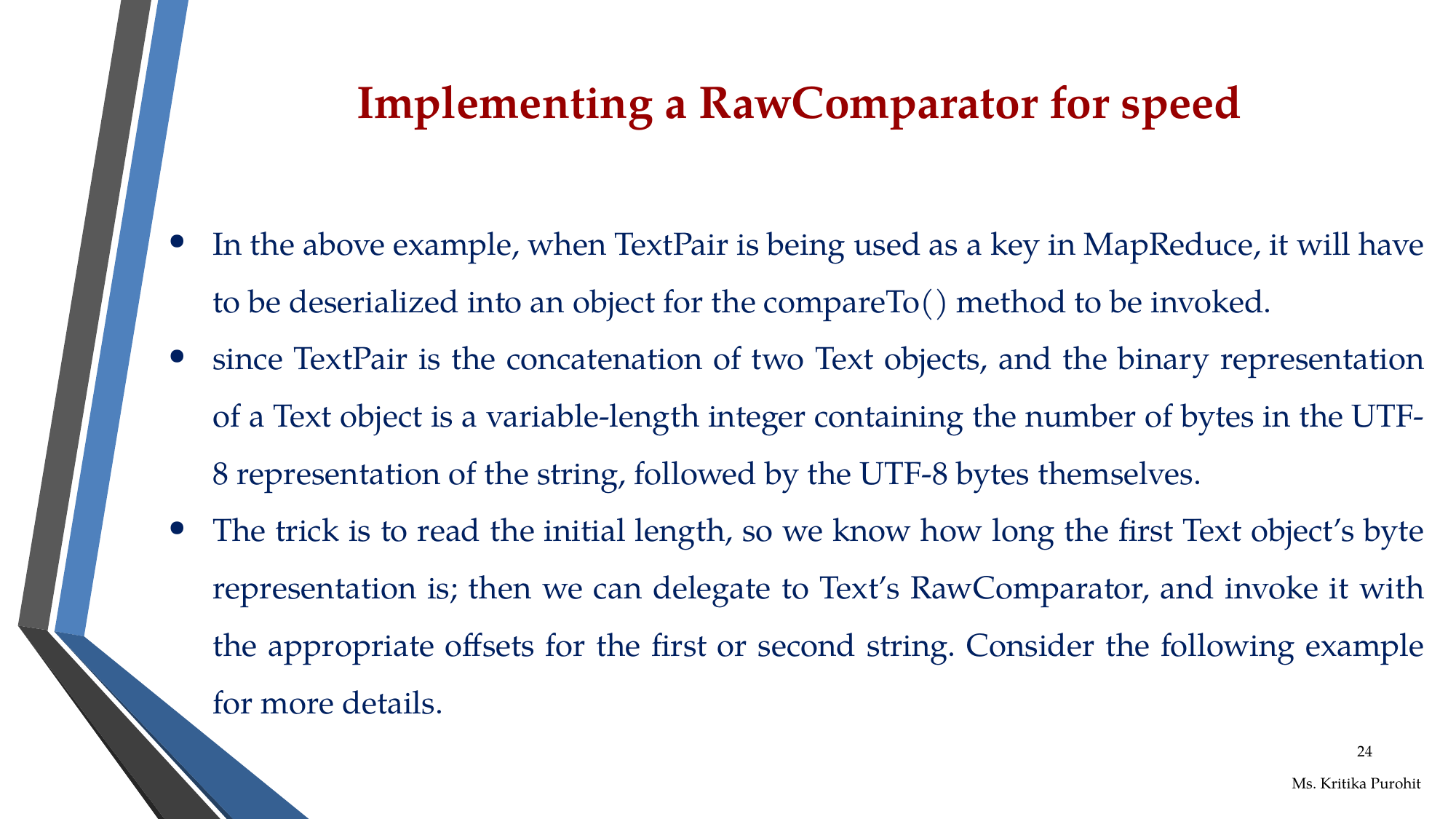

# Implementing a RawComparator for speed
In the above example, when TextPair is being used as a key in MapReduce, it will have to be deserialized into an object for the compareTo() method to be invoked.
since TextPair is the concatenation of two Text objects, and the binary representation of a Text object is a variable-length integer containing the number of bytes in the UTF-8 representation of the string, followed by the UTF-8 bytes themselves.
The trick is to read the initial length, so we know how long the first Text object’s byte representation is; then we can delegate to Text’s RawComparator, and invoke it with the appropriate offsets for the first or second string. Consider the following example for more details.
24
Ms. Kritika Purohit